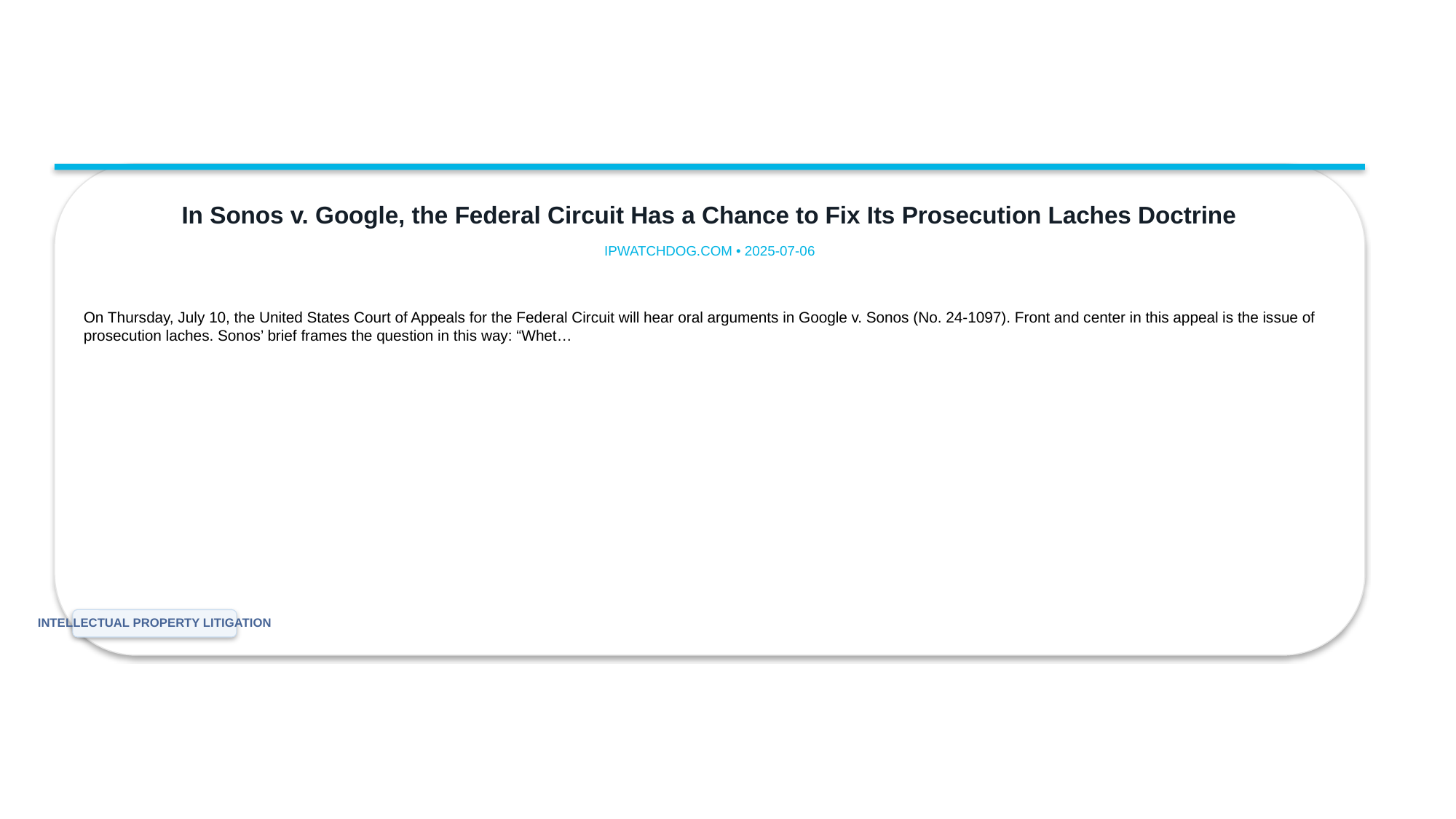

In Sonos v. Google, the Federal Circuit Has a Chance to Fix Its Prosecution Laches Doctrine
IPWATCHDOG.COM • 2025-07-06

On Thursday, July 10, the United States Court of Appeals for the Federal Circuit will hear oral arguments in Google v. Sonos (No. 24-1097). Front and center in this appeal is the issue of prosecution laches. Sonos’ brief frames the question in this way: “Whet…

INTELLECTUAL PROPERTY LITIGATION